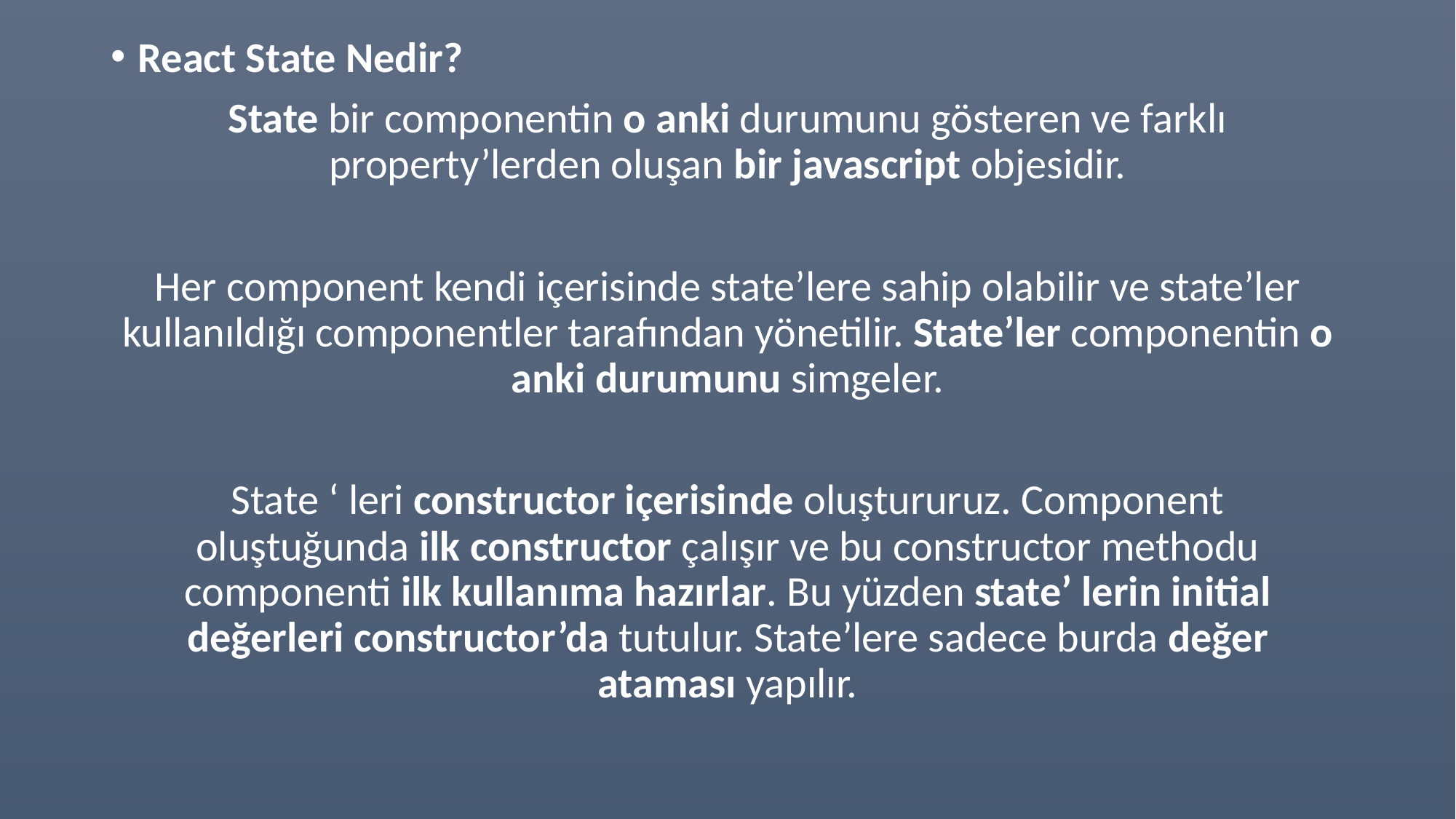

React State Nedir?
State bir componentin o anki durumunu gösteren ve farklı property’lerden oluşan bir javascript objesidir.

Her component kendi içerisinde state’lere sahip olabilir ve state’ler kullanıldığı componentler tarafından yönetilir. State’ler componentin o anki durumunu simgeler.

State ‘ leri constructor içerisinde oluştururuz. Component oluştuğunda ilk constructor çalışır ve bu constructor methodu componenti ilk kullanıma hazırlar. Bu yüzden state’ lerin initial değerleri constructor’da tutulur. State’lere sadece burda değer ataması yapılır.